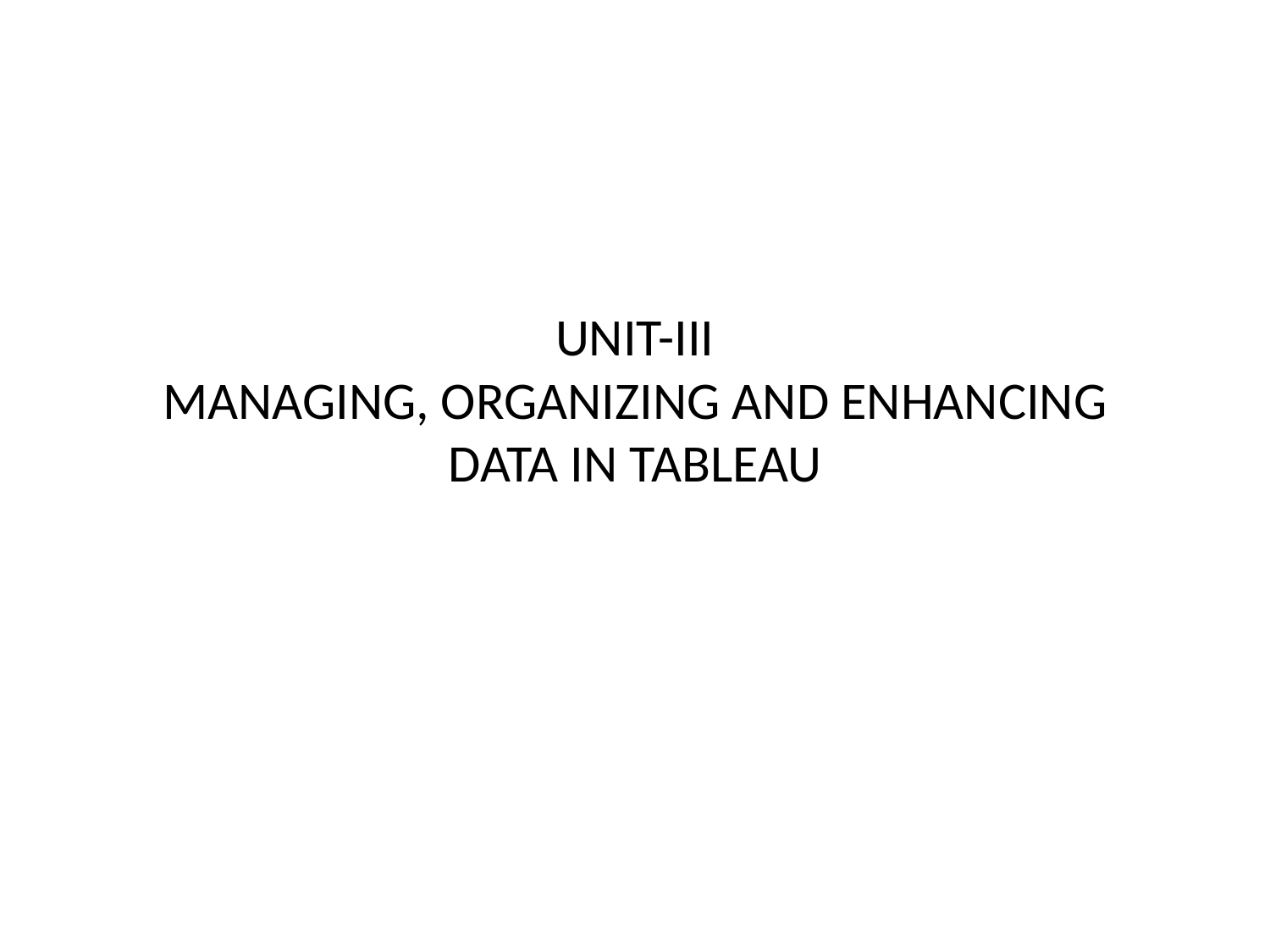

# UNIT-III MANAGING, ORGANIZING AND ENHANCING DATA IN TABLEAU